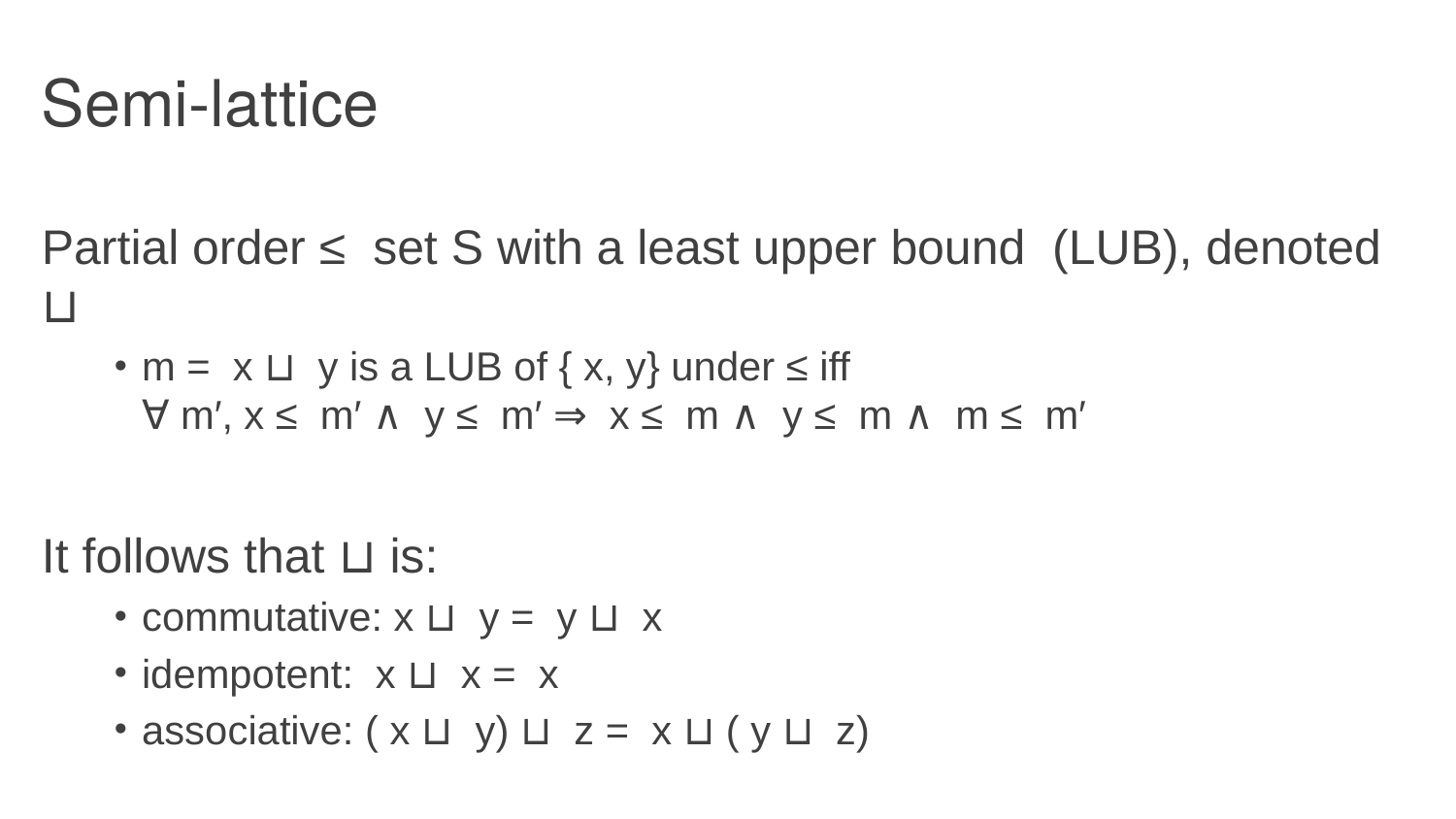

# Semi-lattice
Partial order ≤  set S with a least upper bound  (LUB), denoted ⊔
m =  x ⊔  y is a LUB of { x, y} under ≤ iff
∀ m′, x ≤  m′ ∧  y ≤  m′ ⇒  x ≤  m ∧  y ≤  m ∧  m ≤  m′

It follows that ⊔ is:
commutative: x ⊔  y =  y ⊔  x
idempotent:  x ⊔  x =  x
associative: ( x ⊔  y) ⊔  z =  x ⊔ ( y ⊔  z)